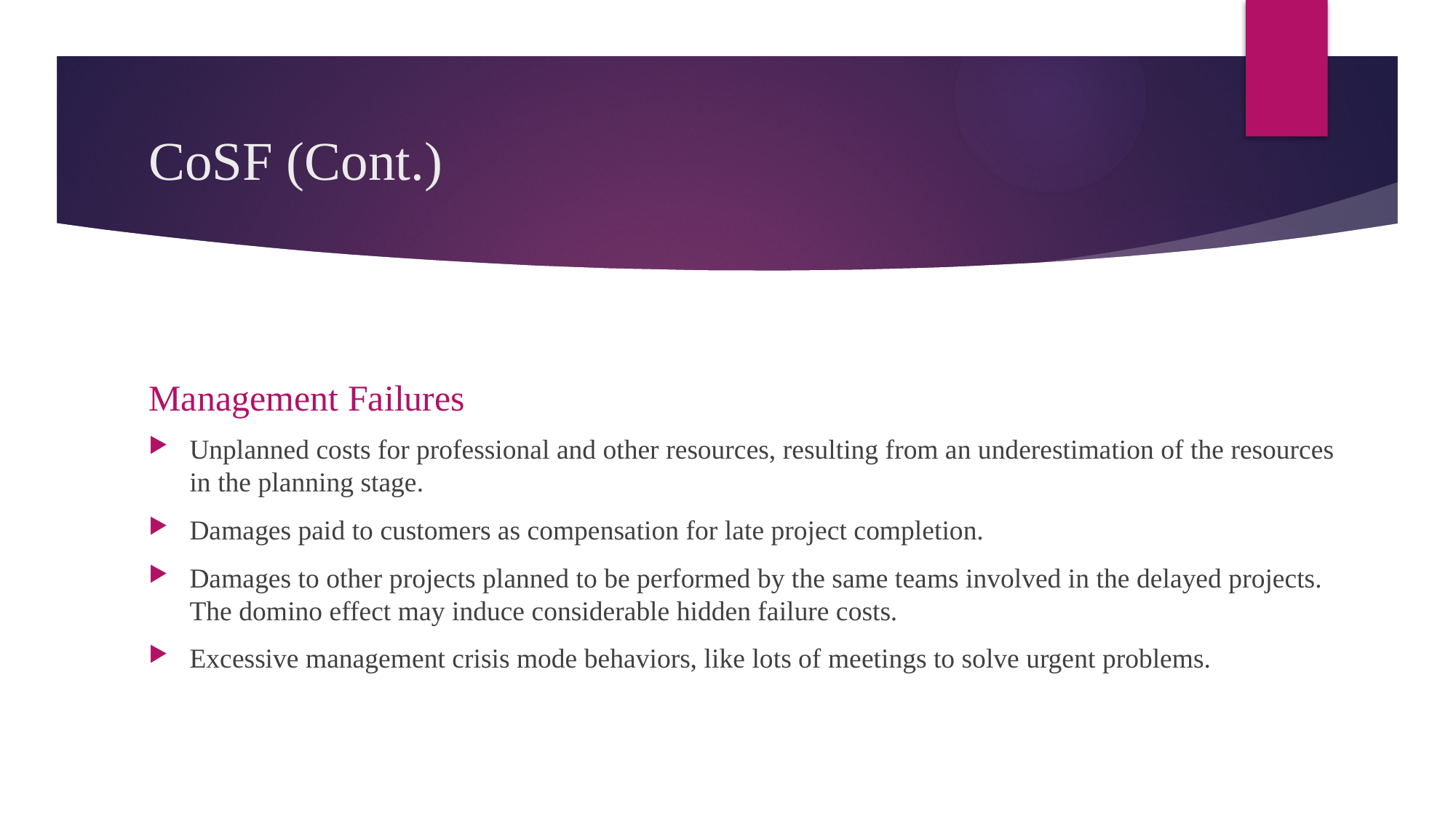

# CoSF (Cont.)
Management Failures
Unplanned costs for professional and other resources, resulting from an underestimation of the resources in the planning stage.
Damages paid to customers as compensation for late project completion.
Damages to other projects planned to be performed by the same teams involved in the delayed projects. The domino effect may induce considerable hidden failure costs.
Excessive management crisis mode behaviors, like lots of meetings to solve urgent problems.